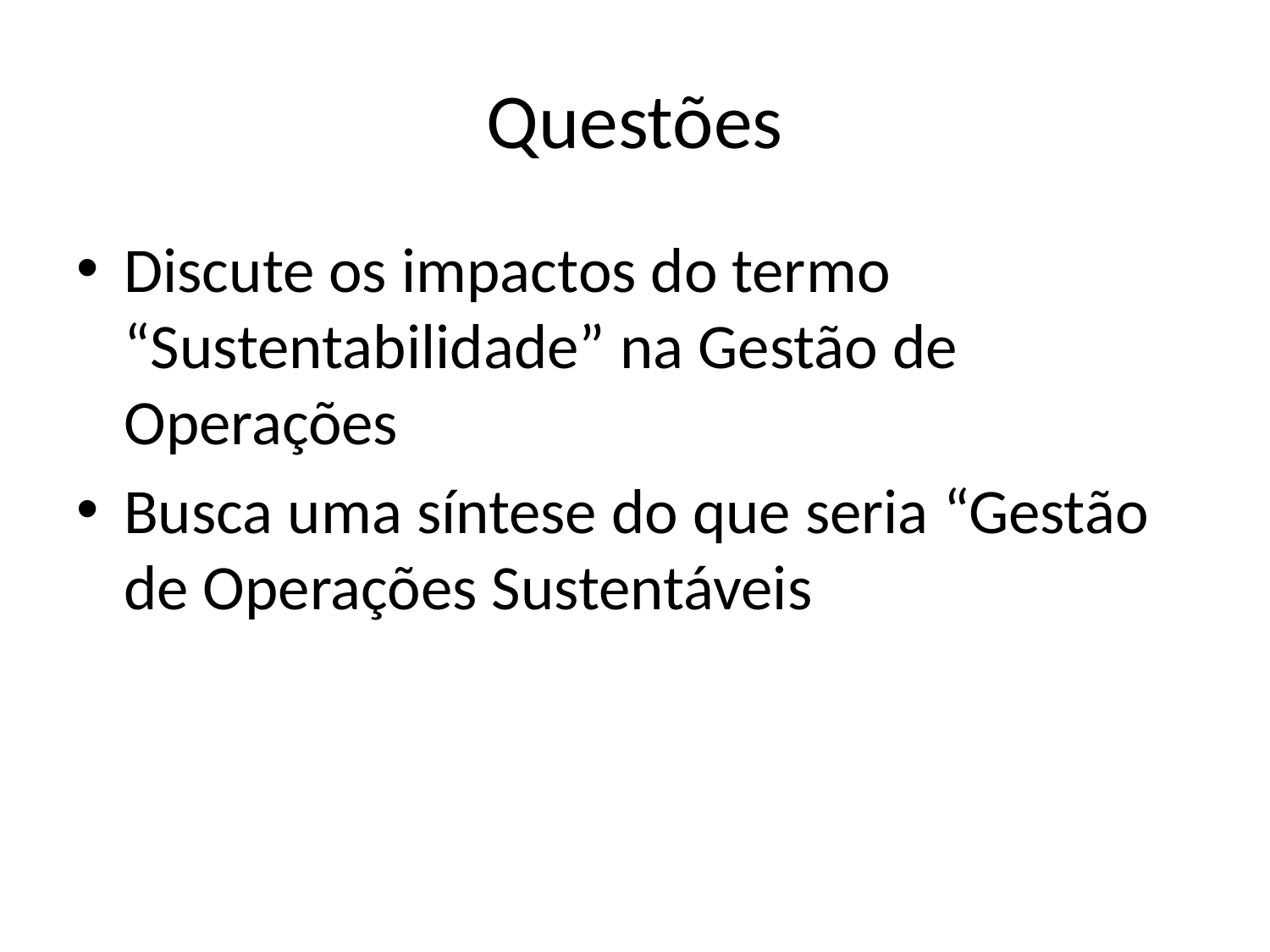

# Questões
Discute os impactos do termo “Sustentabilidade” na Gestão de Operações
Busca uma síntese do que seria “Gestão de Operações Sustentáveis